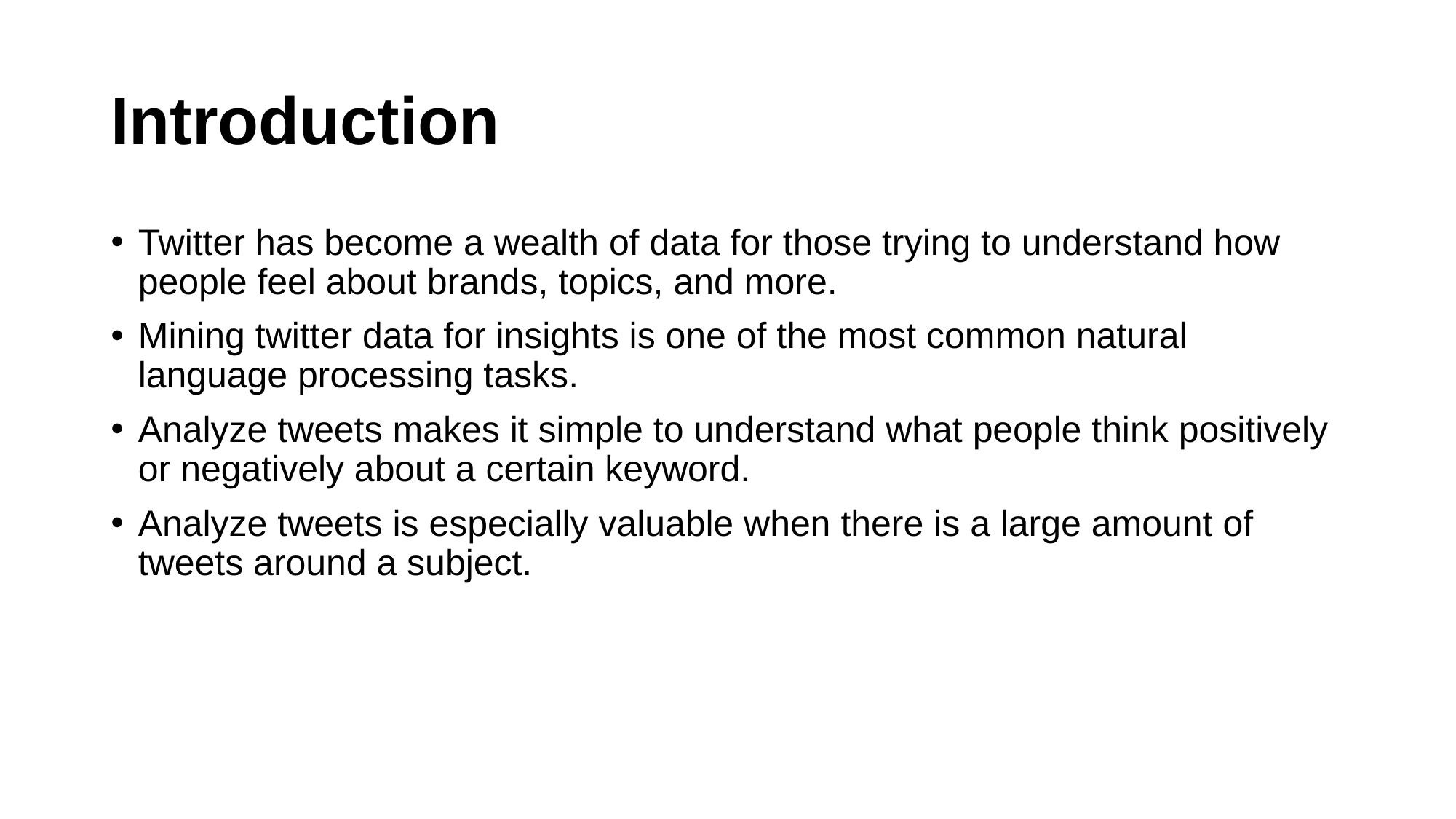

# Introduction
Twitter has become a wealth of data for those trying to understand how people feel about brands, topics, and more.
Mining twitter data for insights is one of the most common natural language processing tasks.
Analyze tweets makes it simple to understand what people think positively or negatively about a certain keyword.
Analyze tweets is especially valuable when there is a large amount of tweets around a subject.